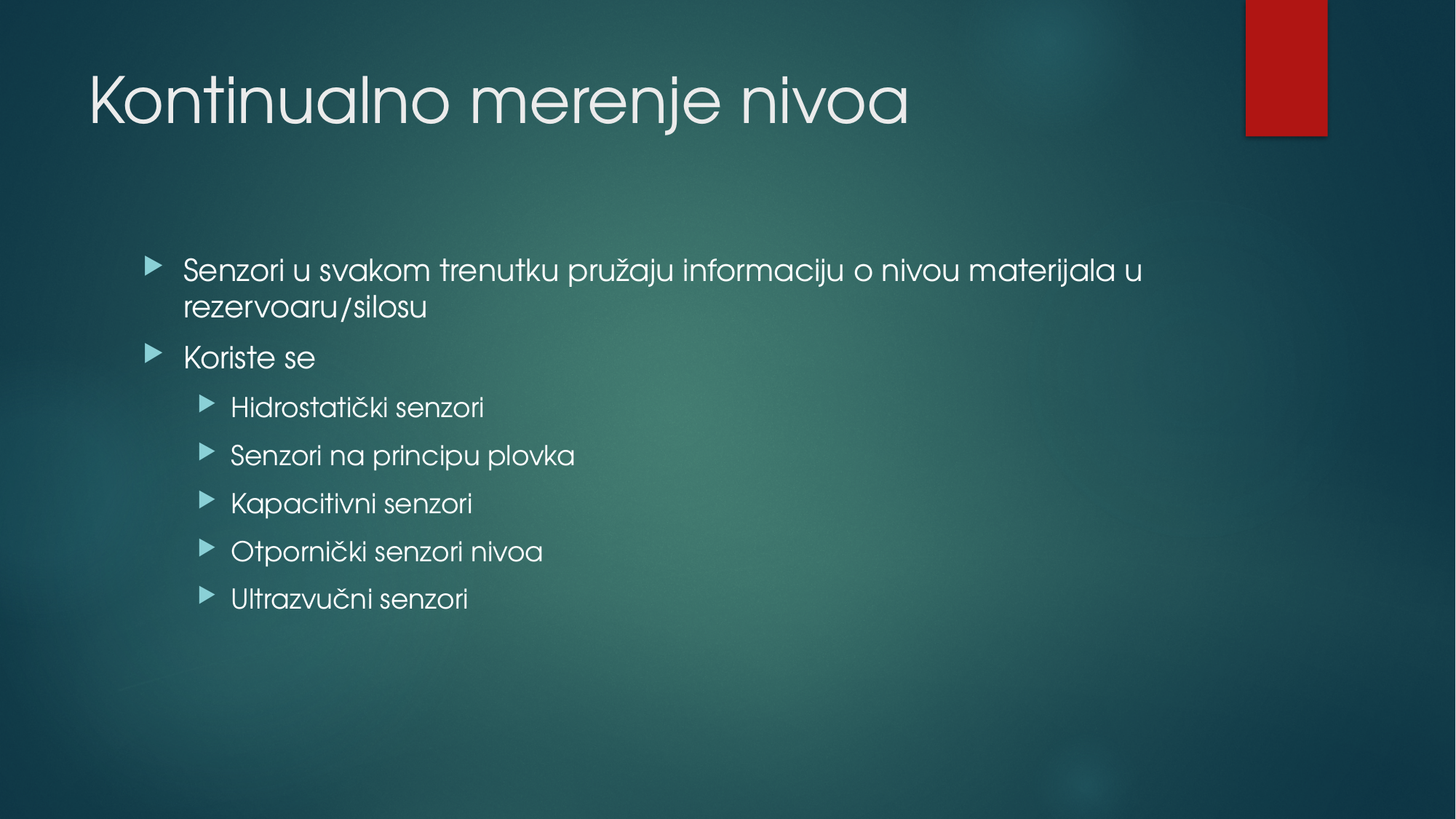

# Kontinualno merenje nivoa
Senzori u svakom trenutku pružaju informaciju o nivou materijala u rezervoaru/silosu
Koriste se
Hidrostatički senzori
Senzori na principu plovka
Kapacitivni senzori
Otpornički senzori nivoa
Ultrazvučni senzori